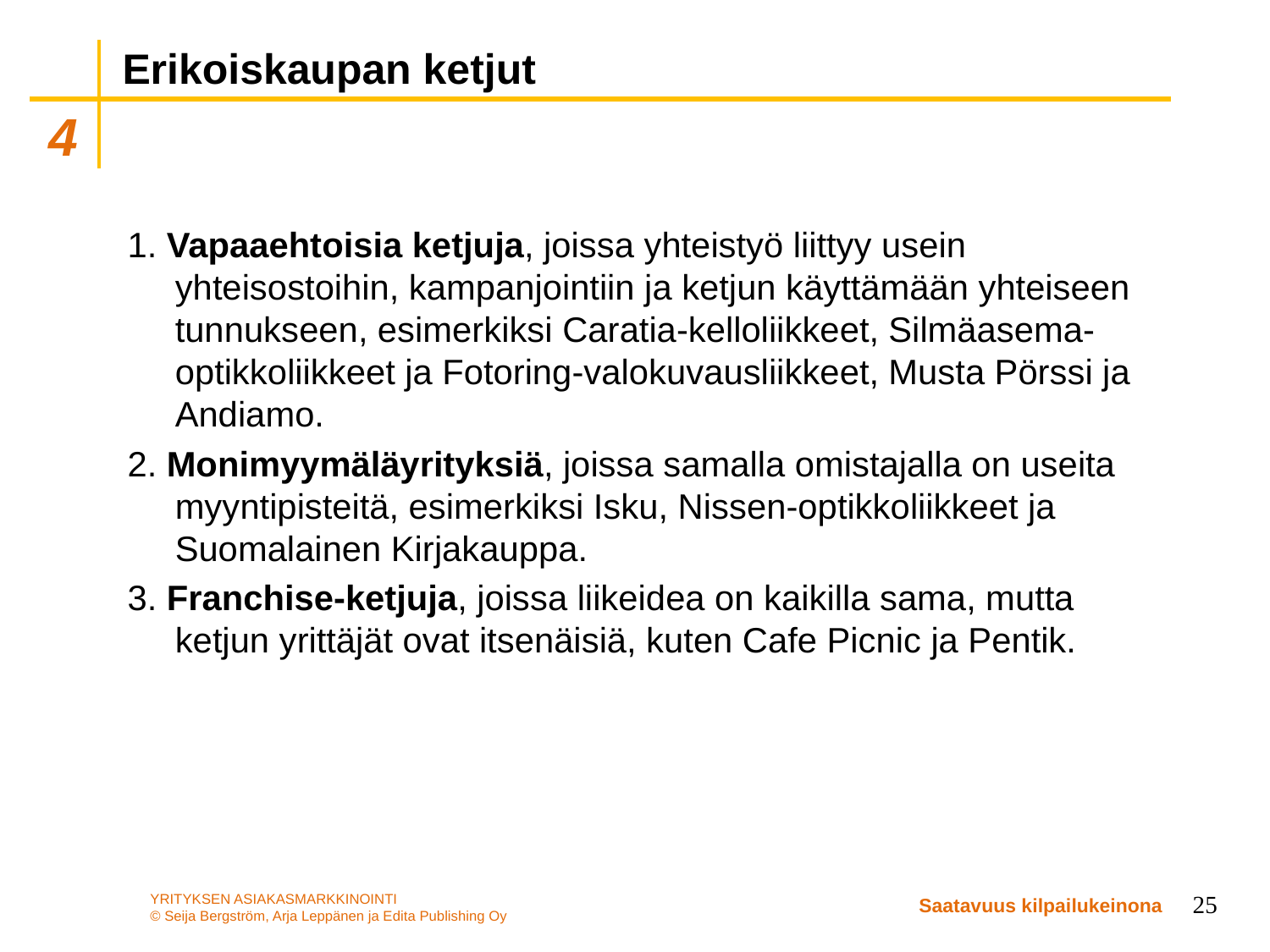

# Erikoiskaupan ketjut
1. Vapaaehtoisia ketjuja, joissa yhteistyö liittyy usein yhteisostoihin, kampanjointiin ja ketjun käyttämään yhteiseen tunnukseen, esimerkiksi Caratia-kelloliikkeet, Silmäasema-optikkoliikkeet ja Fotoring-valokuvausliikkeet, Musta Pörssi ja Andiamo.
2. Monimyymäläyrityksiä, joissa samalla omistajalla on useita myyntipisteitä, esimerkiksi Isku, Nissen-optikkoliikkeet ja Suomalainen Kirjakauppa.
3. Franchise-ketjuja, joissa liikeidea on kaikilla sama, mutta ketjun yrittäjät ovat itsenäisiä, kuten Cafe Picnic ja Pentik.

25